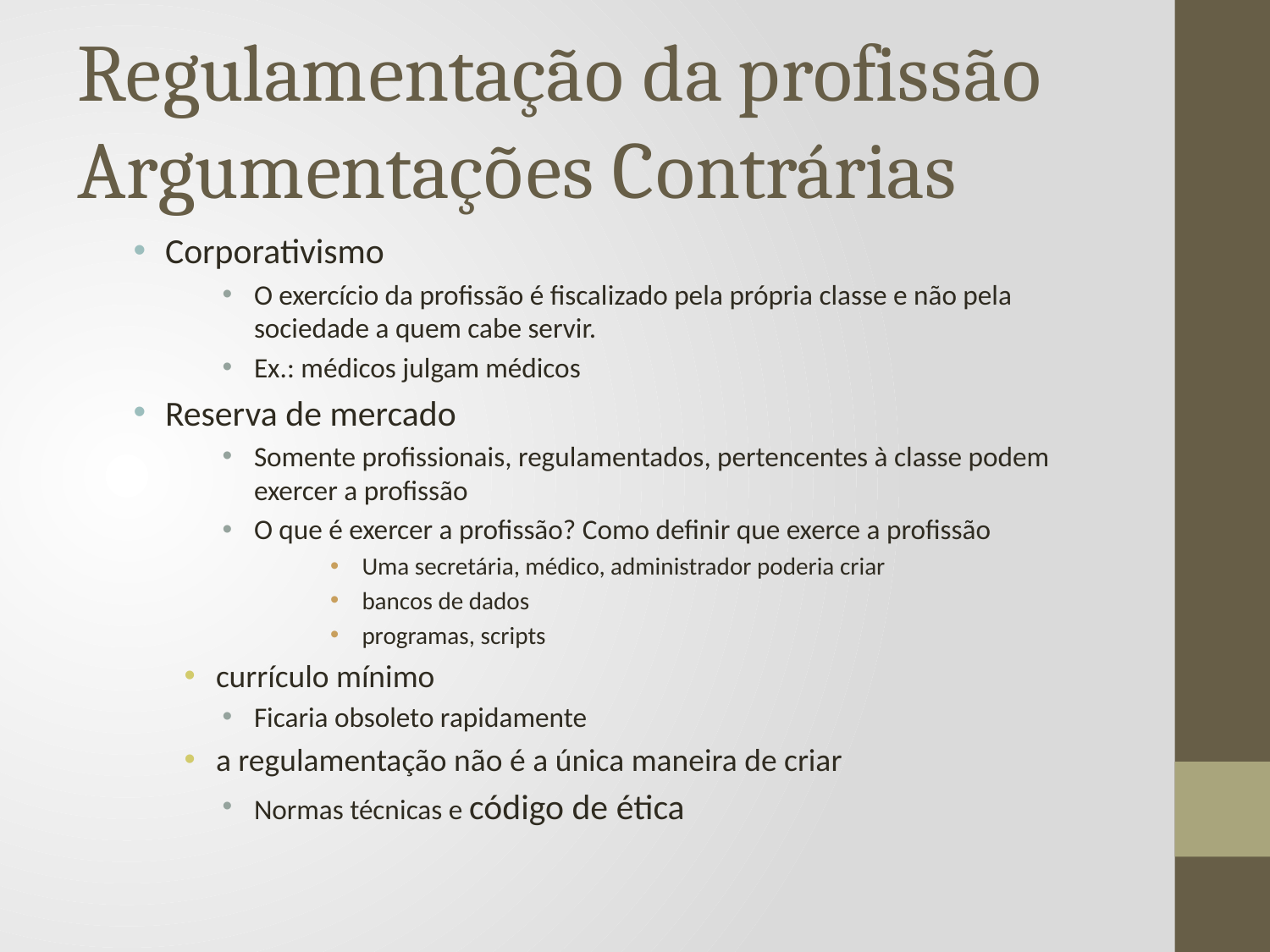

# Regulamentação da profissão Argumentações Contrárias
Corporativismo
O exercício da profissão é fiscalizado pela própria classe e não pela sociedade a quem cabe servir.
Ex.: médicos julgam médicos
Reserva de mercado
Somente profissionais, regulamentados, pertencentes à classe podem exercer a profissão
O que é exercer a profissão? Como definir que exerce a profissão
Uma secretária, médico, administrador poderia criar
bancos de dados
programas, scripts
currículo mínimo
Ficaria obsoleto rapidamente
a regulamentação não é a única maneira de criar
Normas técnicas e código de ética